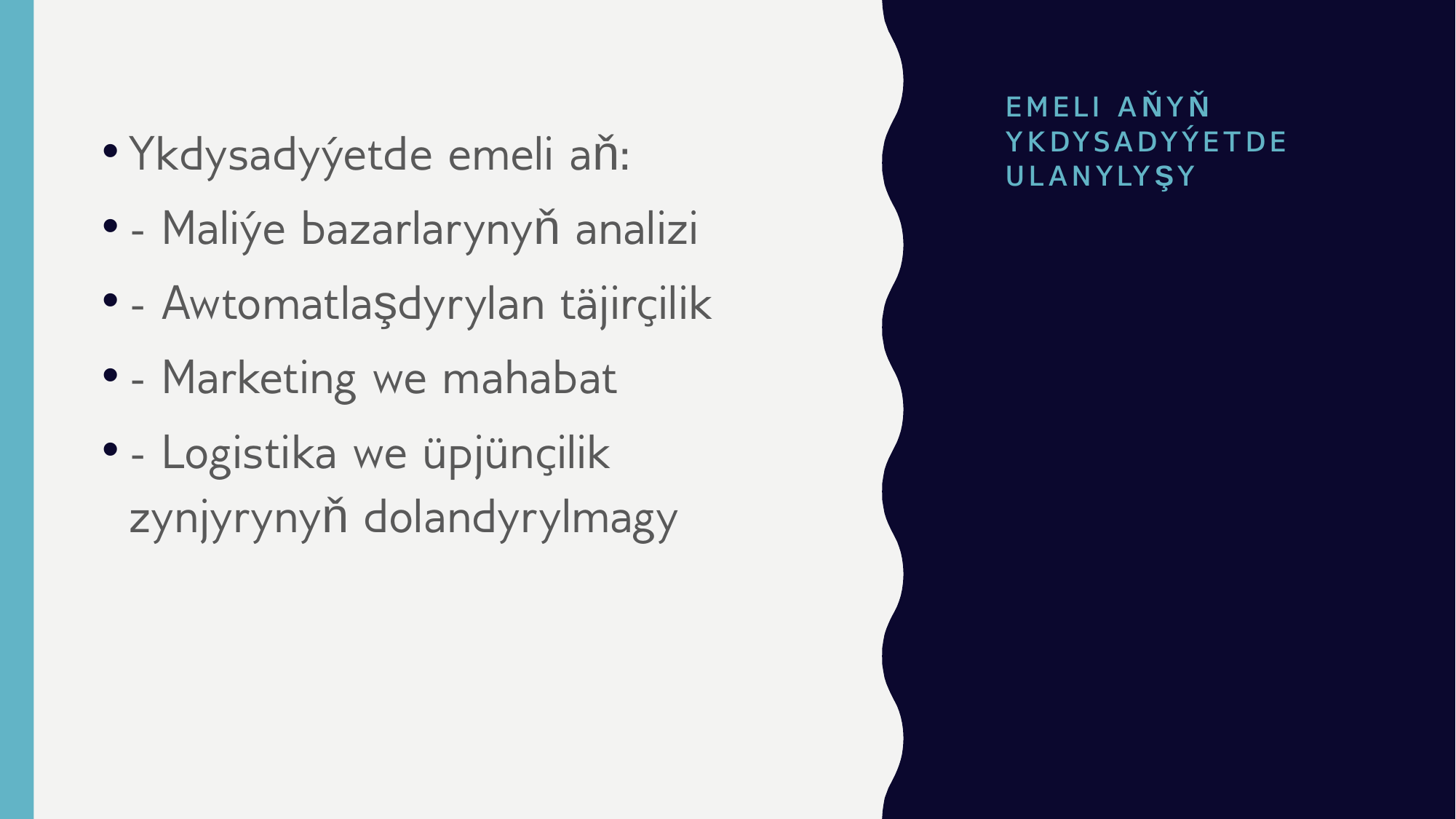

# EMELI AŇYŇ YKDYSADYÝETDE ULANYLYŞY
Ykdysadyýetde emeli aň:
- Maliýe bazarlarynyň analizi
- Awtomatlaşdyrylan täjirçilik
- Marketing we mahabat
- Logistika we üpjünçilik zynjyrynyň dolandyrylmagy